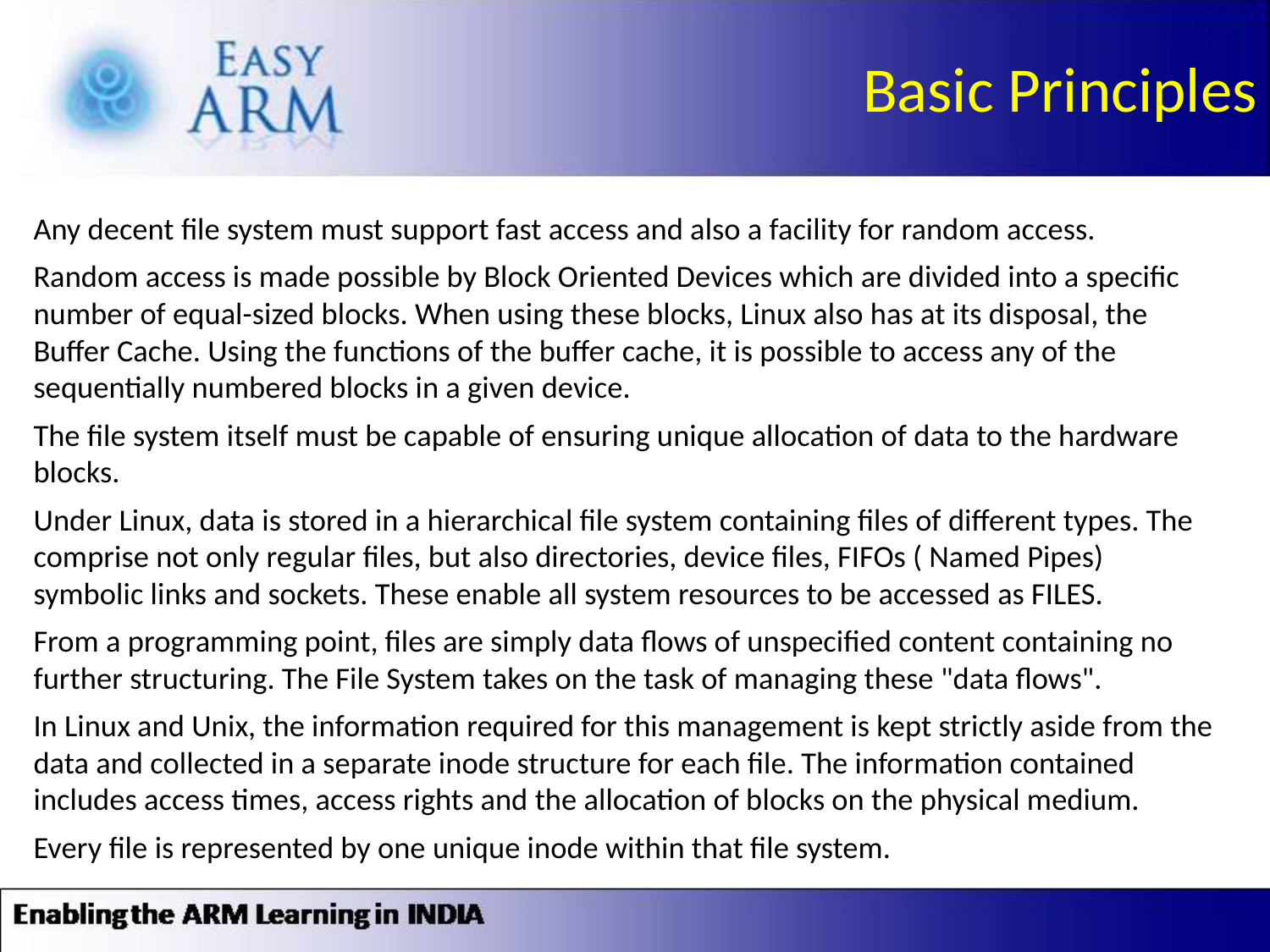

Basic Principles
Any decent file system must support fast access and also a facility for random access.
Random access is made possible by Block Oriented Devices which are divided into a specific number of equal-sized blocks. When using these blocks, Linux also has at its disposal, the Buffer Cache. Using the functions of the buffer cache, it is possible to access any of the sequentially numbered blocks in a given device.
The file system itself must be capable of ensuring unique allocation of data to the hardware blocks.
Under Linux, data is stored in a hierarchical file system containing files of different types. The comprise not only regular files, but also directories, device files, FIFOs ( Named Pipes) symbolic links and sockets. These enable all system resources to be accessed as FILES.
From a programming point, files are simply data flows of unspecified content containing no further structuring. The File System takes on the task of managing these "data flows".
In Linux and Unix, the information required for this management is kept strictly aside from the data and collected in a separate inode structure for each file. The information contained includes access times, access rights and the allocation of blocks on the physical medium.
Every file is represented by one unique inode within that file system.